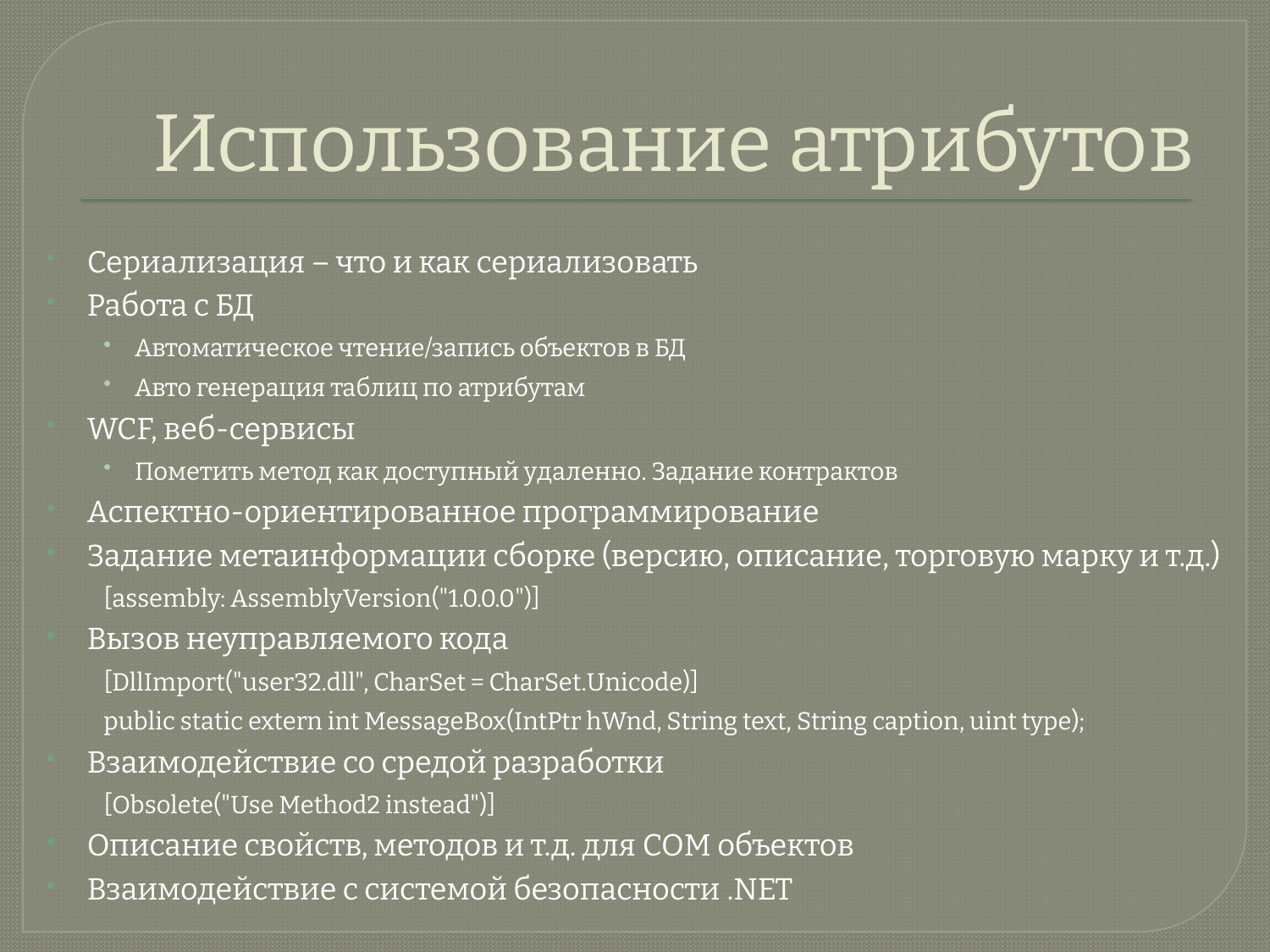

# Использование атрибутов
Сериализация – что и как сериализовать
Работа с БД
Автоматическое чтение/запись объектов в БД
Авто генерация таблиц по атрибутам
WCF, веб-сервисы
Пометить метод как доступный удаленно. Задание контрактов
Аспектно-ориентированное программирование
Задание метаинформации сборке (версию, описание, торговую марку и т.д.)
	[assembly: AssemblyVersion("1.0.0.0")]
Вызов неуправляемого кода
	[DllImport("user32.dll", CharSet = CharSet.Unicode)]
	public static extern int MessageBox(IntPtr hWnd, String text, String caption, uint type);
Взаимодействие со средой разработки
	[Obsolete("Use Method2 instead")]
Описание свойств, методов и т.д. для COM объектов
Взаимодействие с системой безопасности .NET